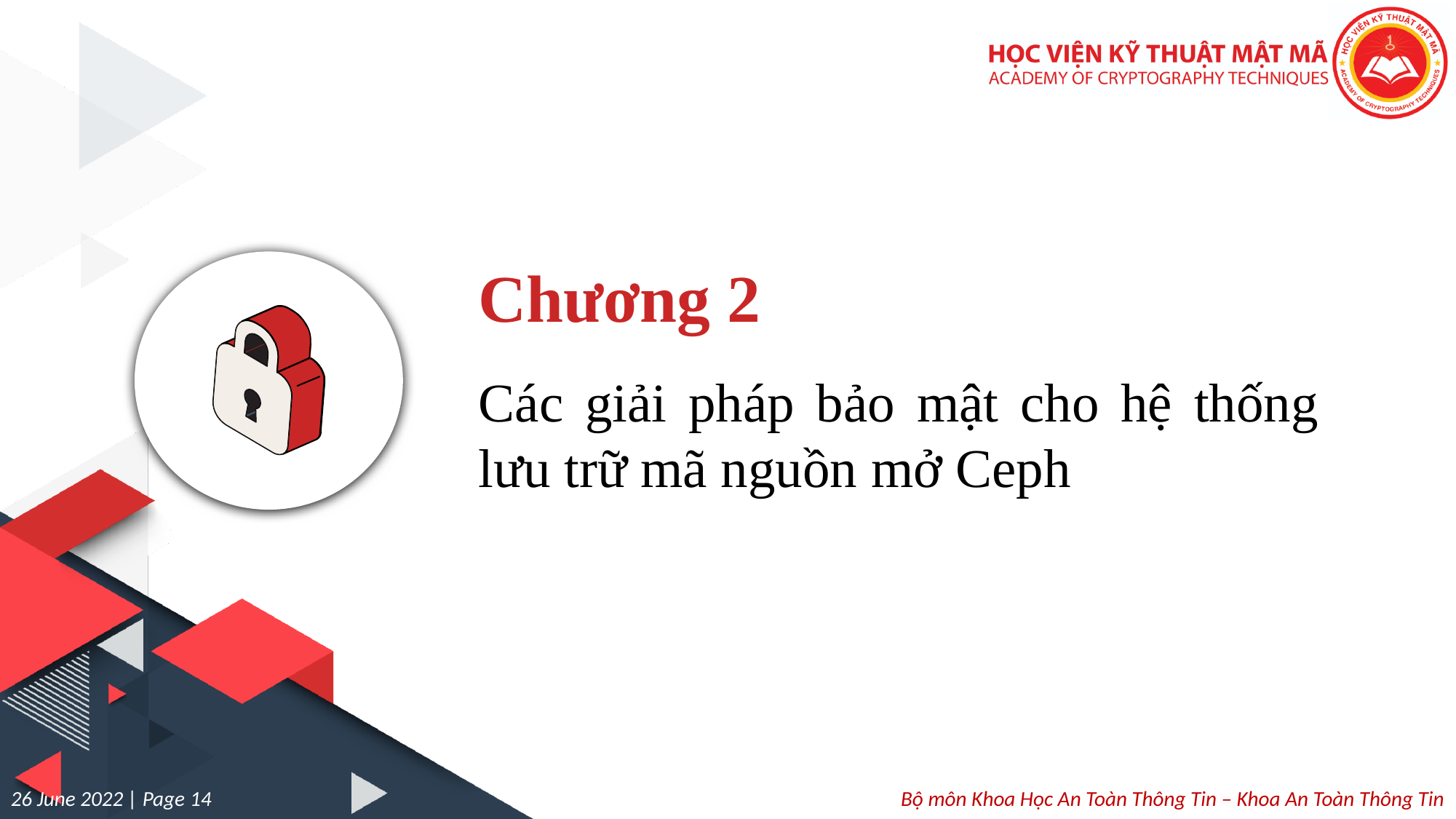

Chương 2

Các giải pháp bảo mật cho hệ thống lưu trữ mã nguồn mở Ceph